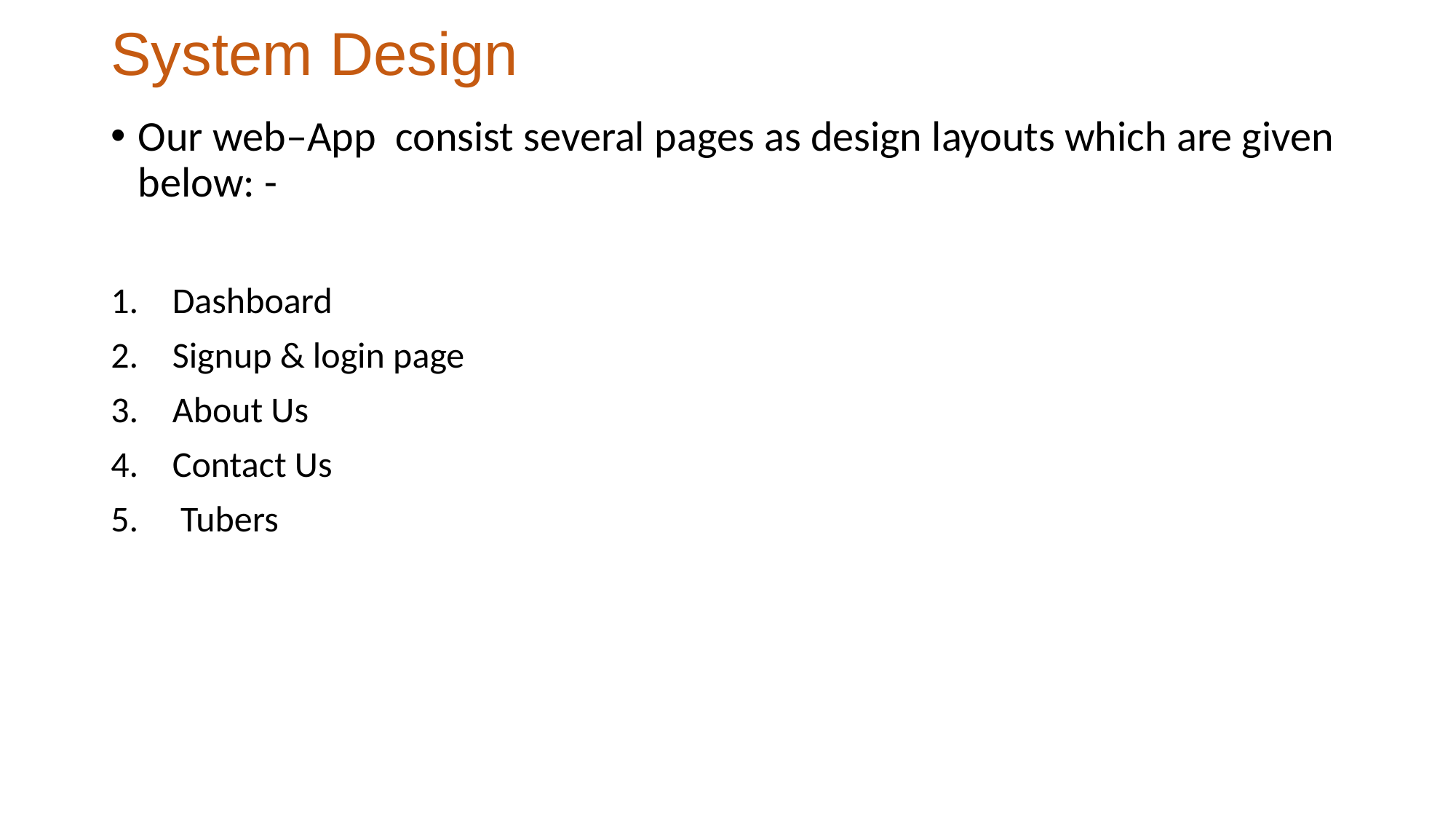

# System Design
Our web–App  consist several pages as design layouts which are given below: -

Dashboard
Signup & login page
About Us
Contact Us
 Tubers